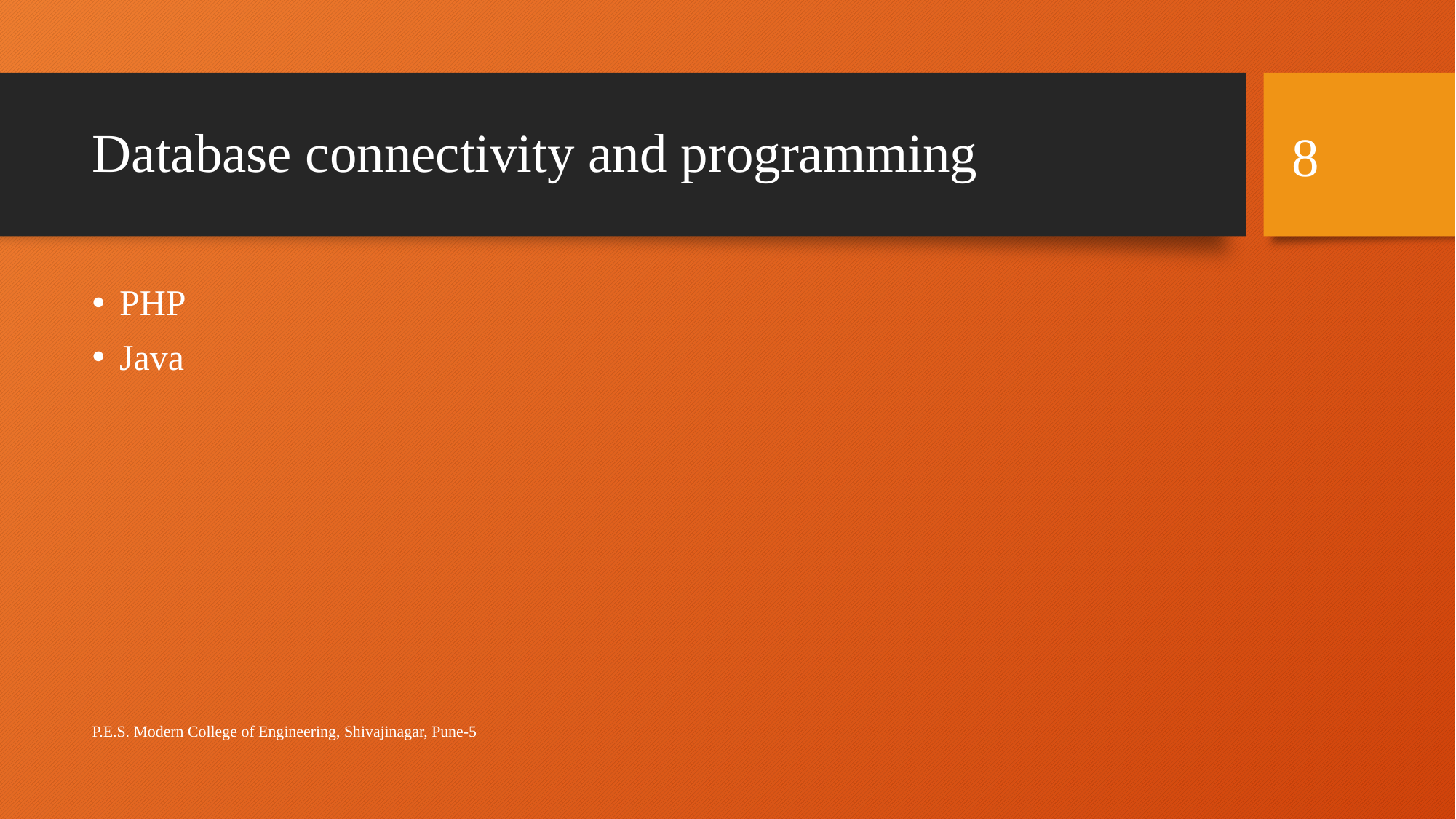

8
# Database connectivity and programming
PHP
Java
P.E.S. Modern College of Engineering, Shivajinagar, Pune-5